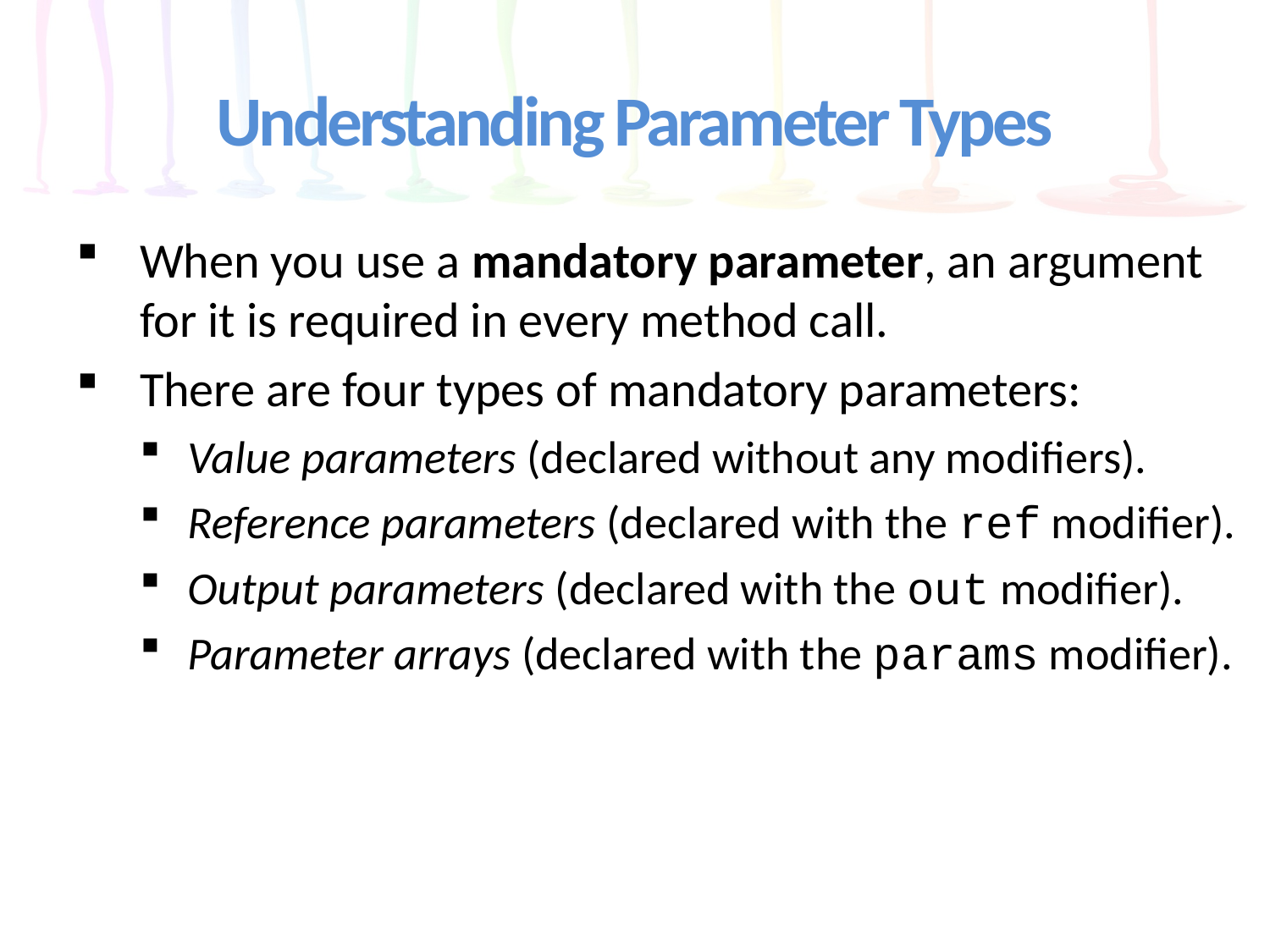

# Understanding Parameter Types
When you use a mandatory parameter, an argument for it is required in every method call.
There are four types of mandatory parameters:
Value parameters (declared without any modifiers).
Reference parameters (declared with the ref modifier).
Output parameters (declared with the out modifier).
Parameter arrays (declared with the params modifier).